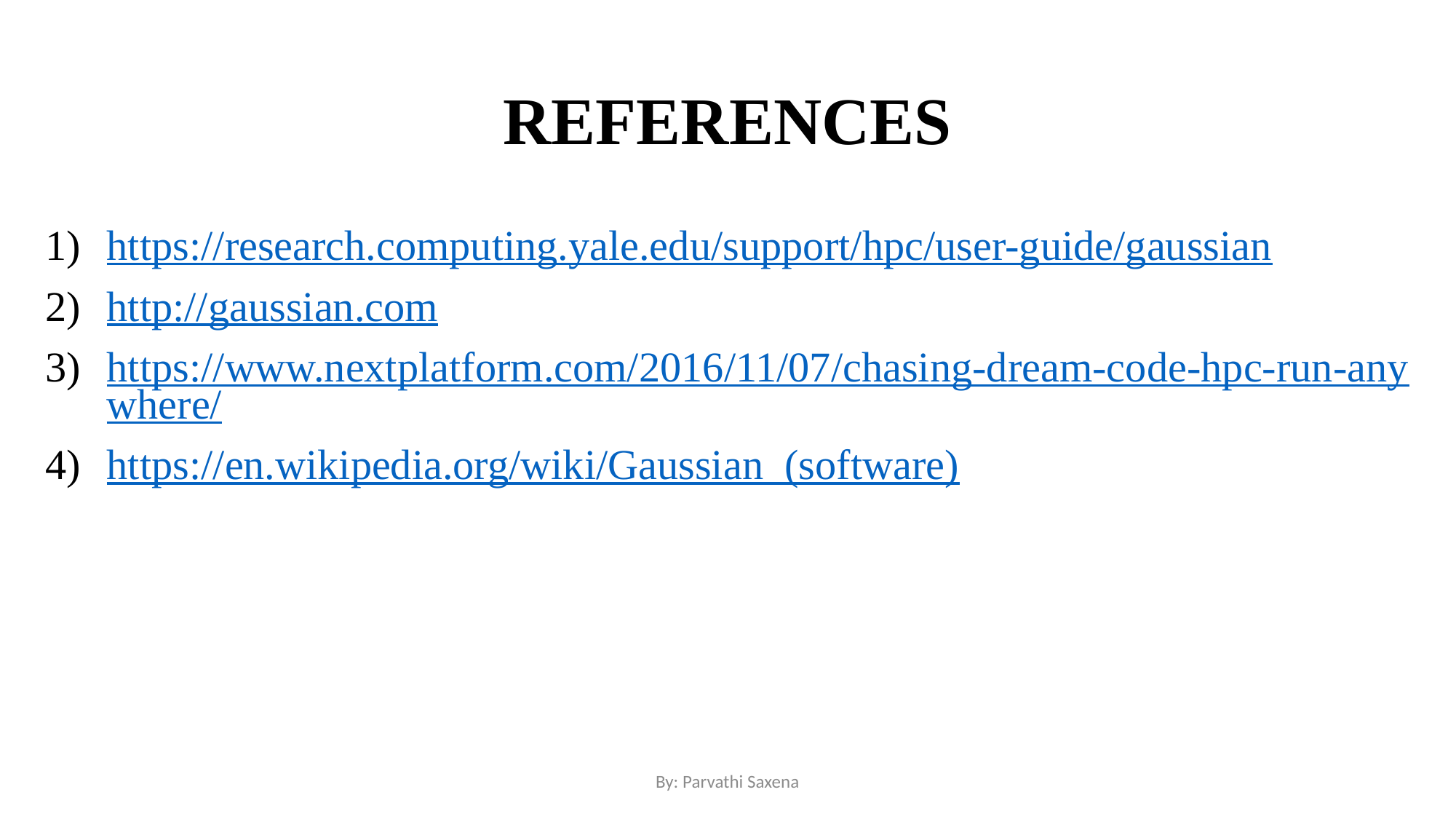

# REFERENCES
https://research.computing.yale.edu/support/hpc/user-guide/gaussian
http://gaussian.com
https://www.nextplatform.com/2016/11/07/chasing-dream-code-hpc-run-anywhere/
https://en.wikipedia.org/wiki/Gaussian_(software)

By: Parvathi Saxena